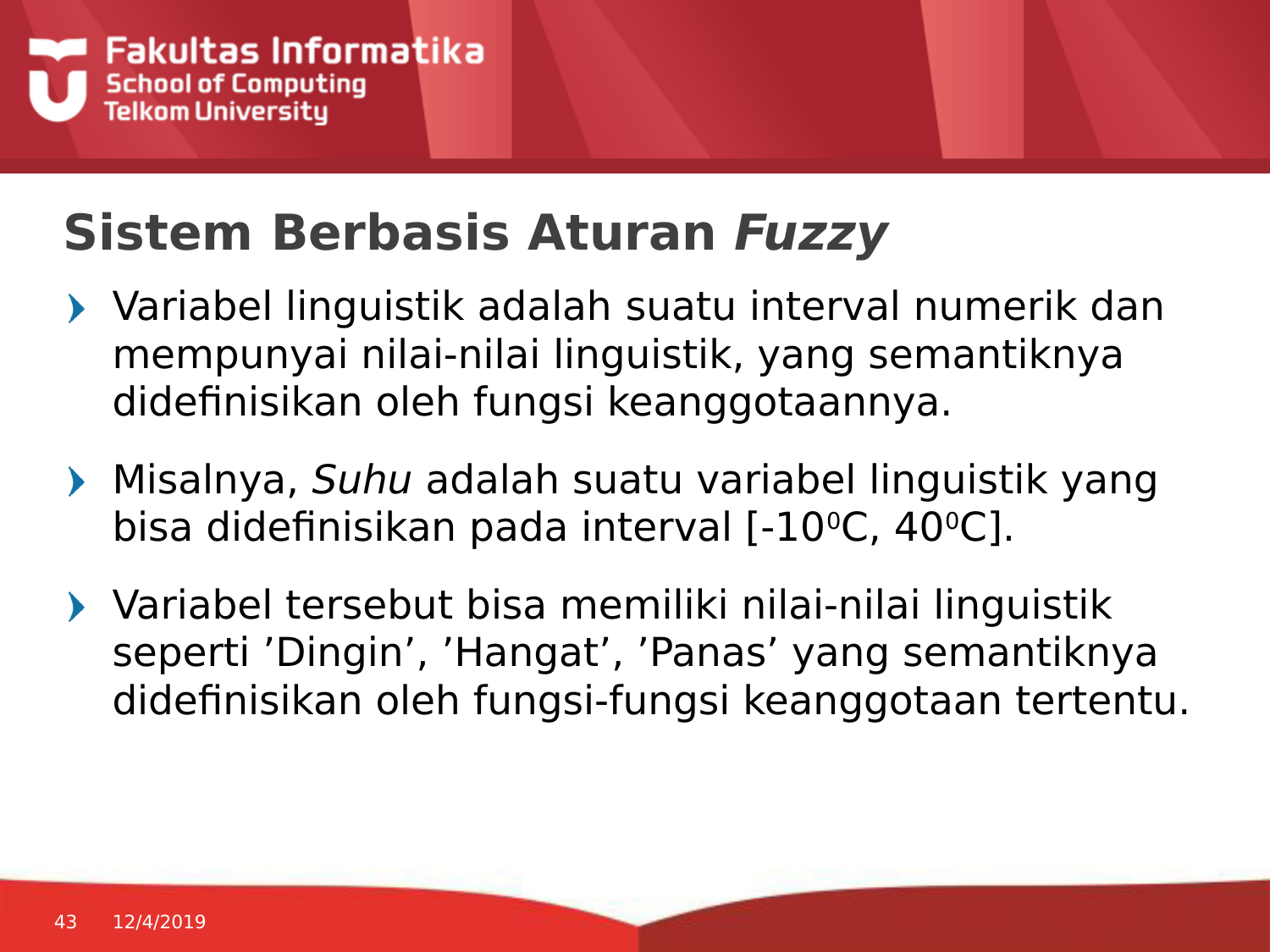

# Sistem Berbasis Aturan Fuzzy
Variabel linguistik adalah suatu interval numerik dan mempunyai nilai-nilai linguistik, yang semantiknya didefinisikan oleh fungsi keanggotaannya.
Misalnya, Suhu adalah suatu variabel linguistik yang bisa didefinisikan pada interval [-100C, 400C].
Variabel tersebut bisa memiliki nilai-nilai linguistik seperti ’Dingin’, ’Hangat’, ’Panas’ yang semantiknya didefinisikan oleh fungsi-fungsi keanggotaan tertentu.
43
12/4/2019